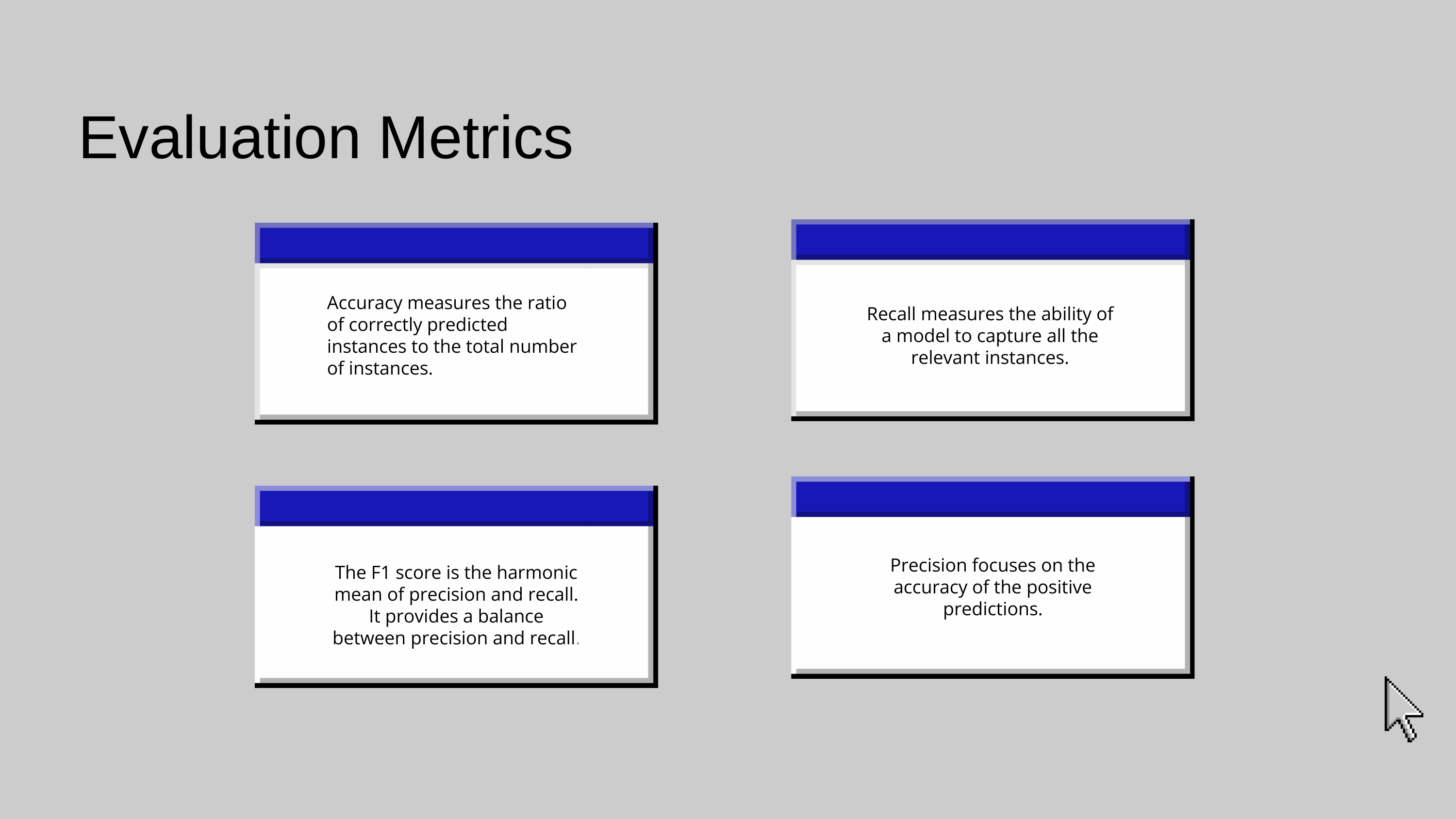

Evaluation Metrics

Accuracy measures the ratio of correctly predicted instances to the total number of instances.
Recall measures the ability of a model to capture all the relevant instances.

Precision focuses on the accuracy of the positive predictions.
The F1 score is the harmonic mean of precision and recall. It provides a balance between precision and recall.